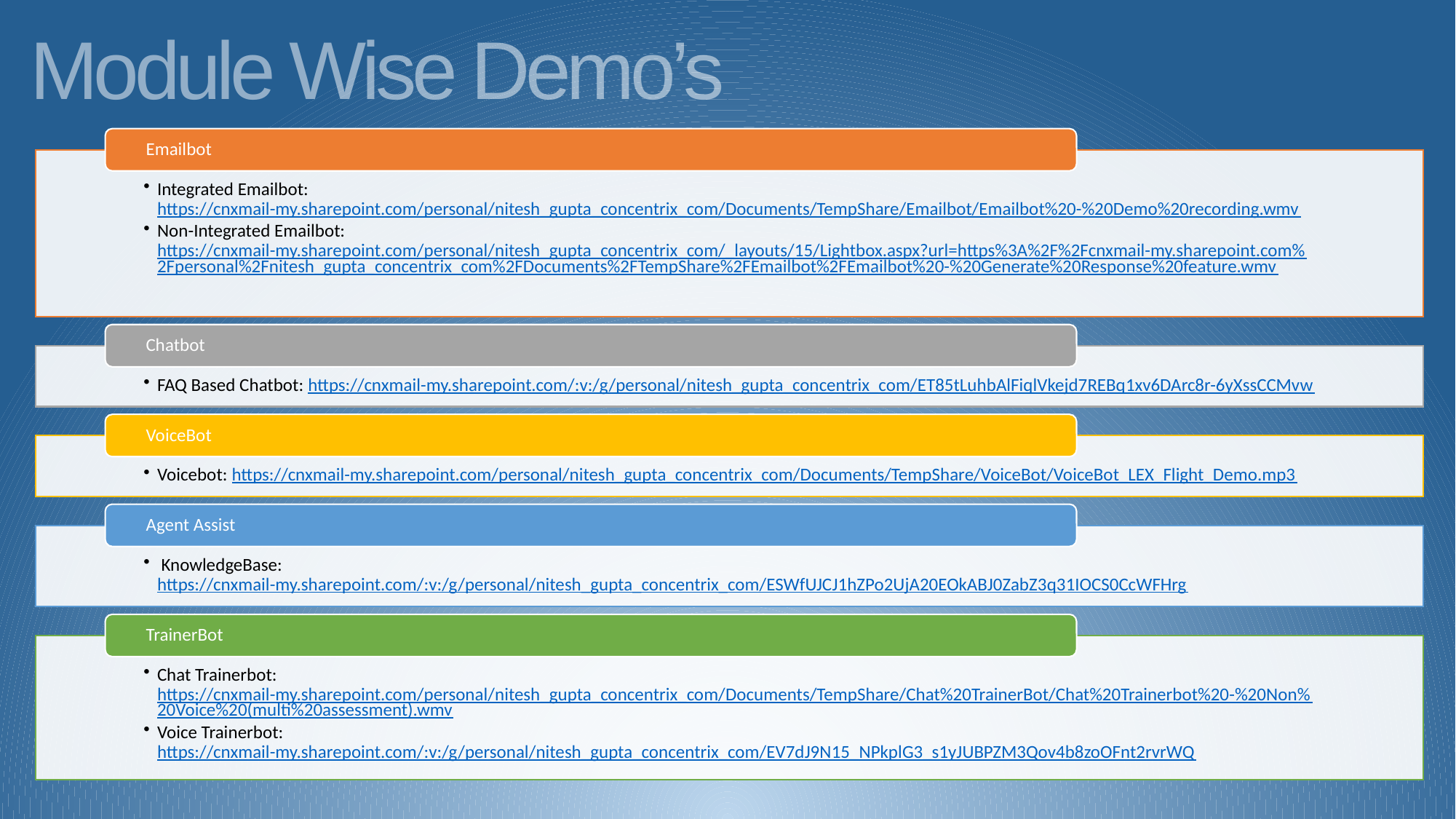

Module Wise Demo’s
Integrated Emailbot: https://cnxmail-my.sharepoint.com/personal/nitesh_gupta_concentrix_com/Documents/TempShare/Emailbot/Emailbot%20-%20Demo%20recording.wmv
Non-Integrated Emailbot: https://cnxmail-my.sharepoint.com/personal/nitesh_gupta_concentrix_com/_layouts/15/Lightbox.aspx?url=https%3A%2F%2Fcnxmail-my.sharepoint.com%2Fpersonal%2Fnitesh_gupta_concentrix_com%2FDocuments%2FTempShare%2FEmailbot%2FEmailbot%20-%20Generate%20Response%20feature.wmv
Emailbot
FAQ Based Chatbot: https://cnxmail-my.sharepoint.com/:v:/g/personal/nitesh_gupta_concentrix_com/ET85tLuhbAlFiqlVkejd7REBq1xv6DArc8r-6yXssCCMvw
Chatbot
Voicebot: https://cnxmail-my.sharepoint.com/personal/nitesh_gupta_concentrix_com/Documents/TempShare/VoiceBot/VoiceBot_LEX_Flight_Demo.mp3
VoiceBot
 KnowledgeBase: https://cnxmail-my.sharepoint.com/:v:/g/personal/nitesh_gupta_concentrix_com/ESWfUJCJ1hZPo2UjA20EOkABJ0ZabZ3q31IOCS0CcWFHrg
Agent Assist
Chat Trainerbot: https://cnxmail-my.sharepoint.com/personal/nitesh_gupta_concentrix_com/Documents/TempShare/Chat%20TrainerBot/Chat%20Trainerbot%20-%20Non%20Voice%20(multi%20assessment).wmv
Voice Trainerbot: https://cnxmail-my.sharepoint.com/:v:/g/personal/nitesh_gupta_concentrix_com/EV7dJ9N15_NPkplG3_s1yJUBPZM3Qov4b8zoOFnt2rvrWQ
TrainerBot